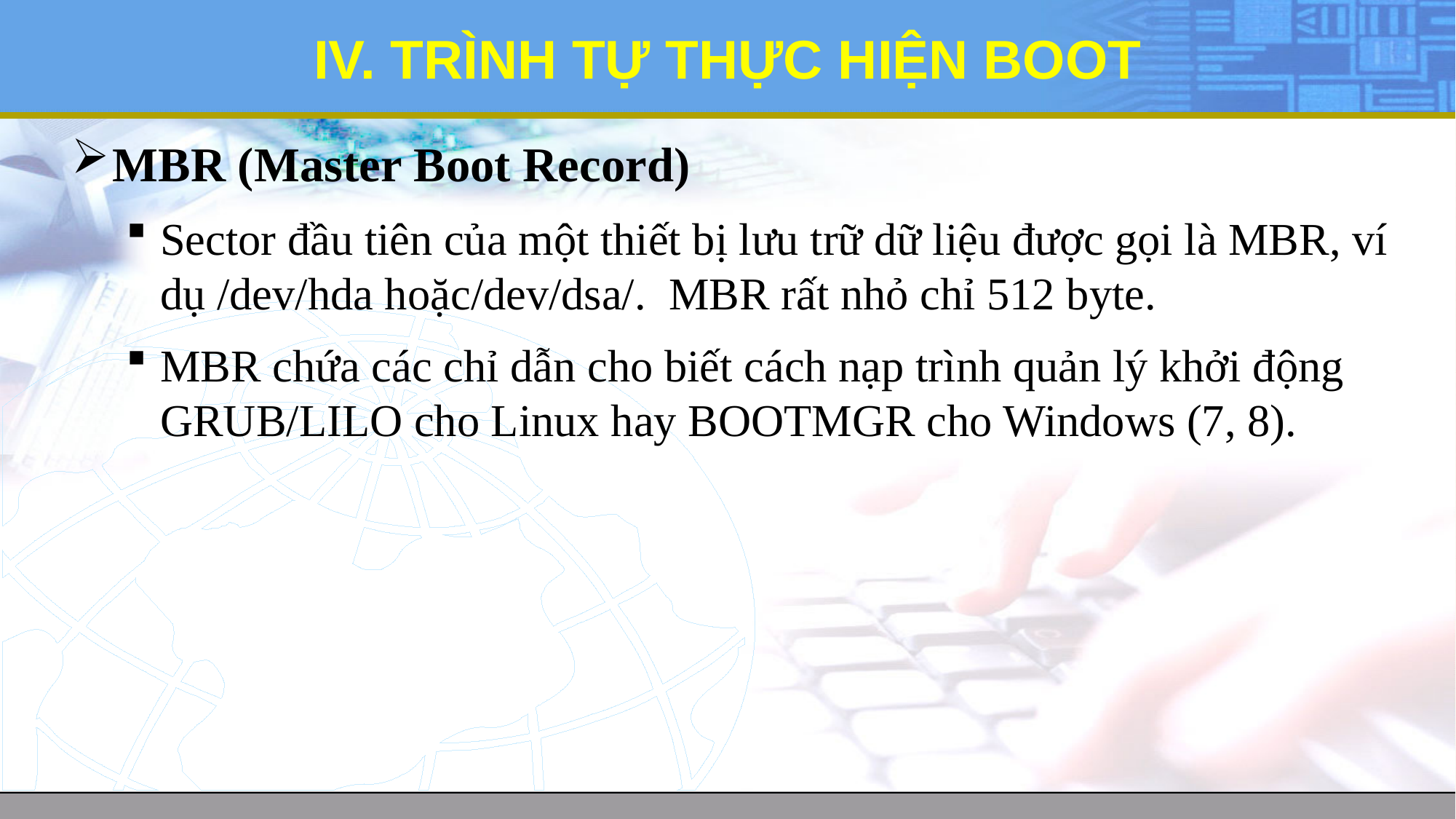

# IV. TRÌNH TỰ THỰC HIỆN BOOT
MBR (Master Boot Record)
Sector đầu tiên của một thiết bị lưu trữ dữ liệu được gọi là MBR, ví dụ /dev/hda hoặc/dev/dsa/.  MBR rất nhỏ chỉ 512 byte.
MBR chứa các chỉ dẫn cho biết cách nạp trình quản lý khởi động GRUB/LILO cho Linux hay BOOTMGR cho Windows (7, 8).